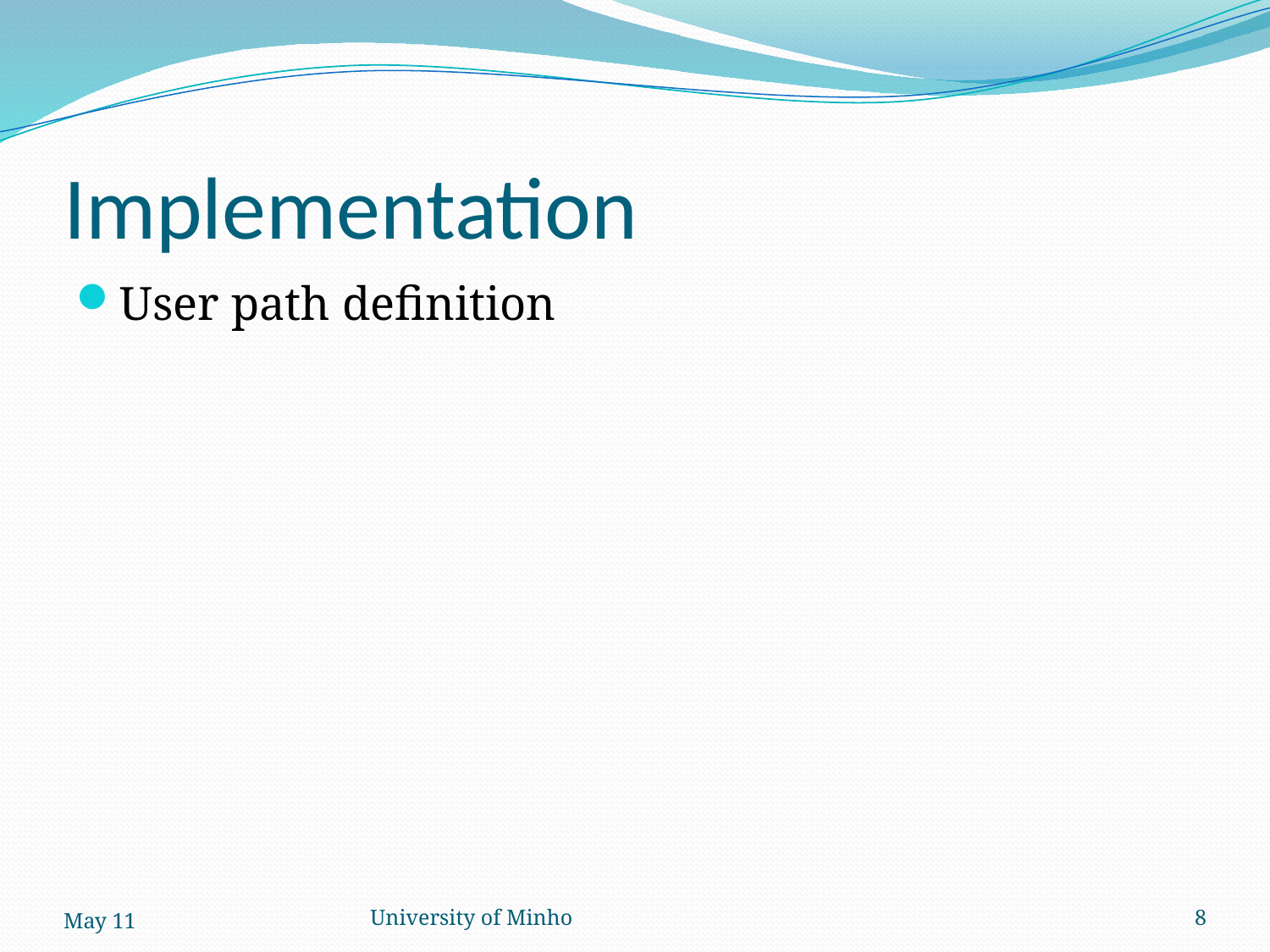

# Implementation
User path definition
May 11
University of Minho
8